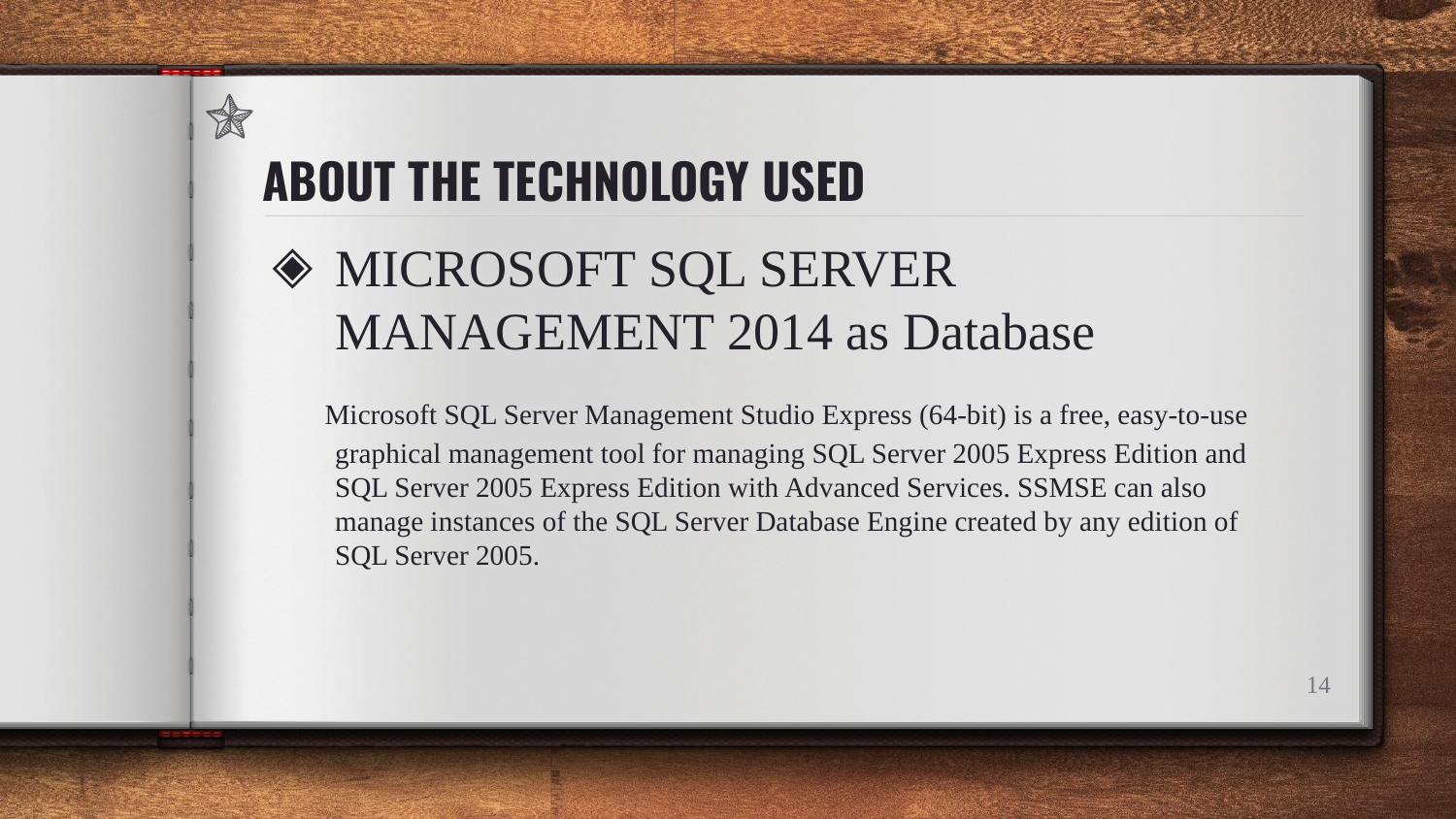

# ABOUT THE TECHNOLOGY USED
MICROSOFT SQL SERVER MANAGEMENT 2014 as Database
    Microsoft SQL Server Management Studio Express (64-bit) is a free, easy-to-use graphical management tool for managing SQL Server 2005 Express Edition and SQL Server 2005 Express Edition with Advanced Services. SSMSE can also manage instances of the SQL Server Database Engine created by any edition of SQL Server 2005.

14